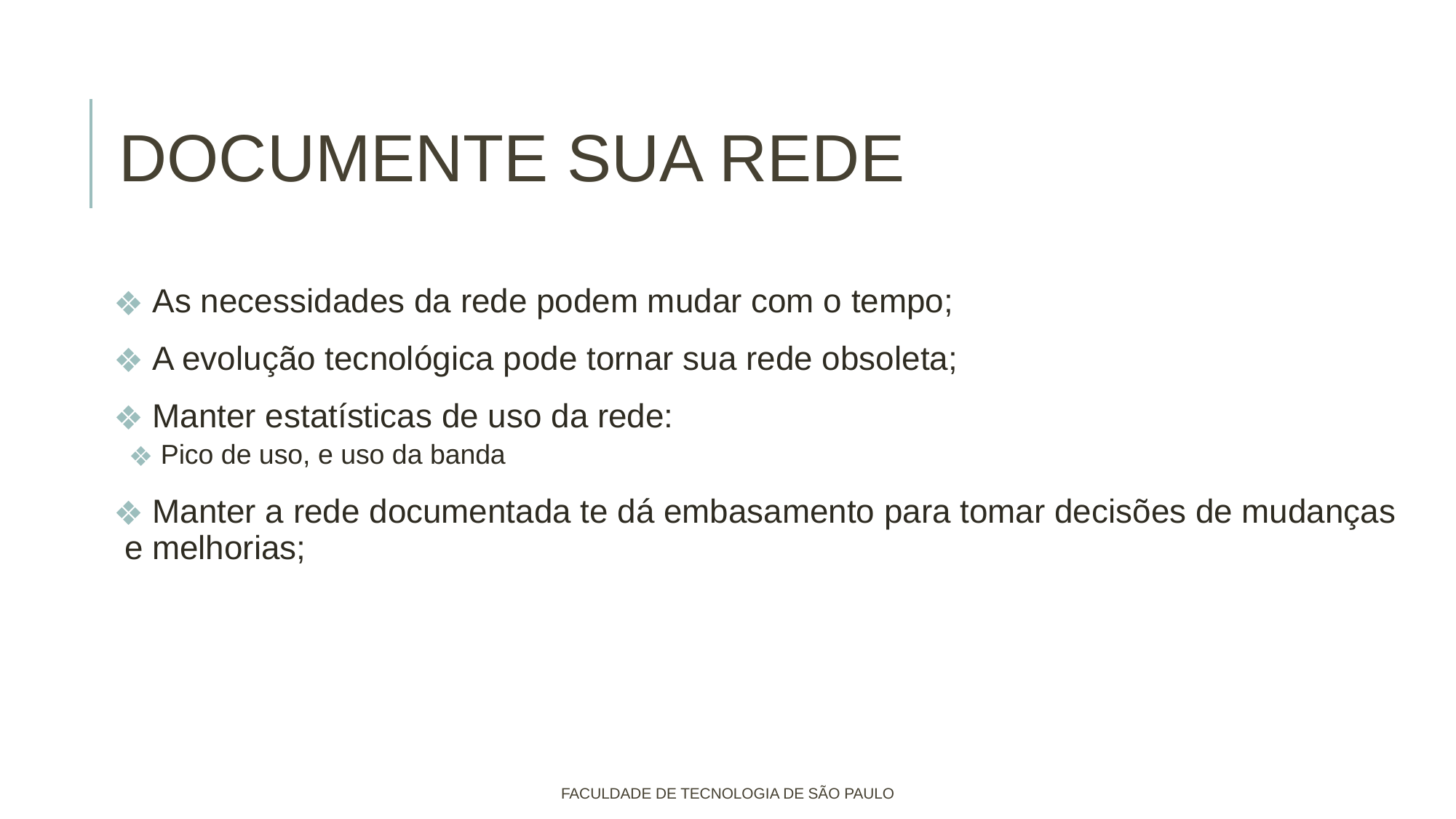

# DOCUMENTE SUA REDE
 As necessidades da rede podem mudar com o tempo;
 A evolução tecnológica pode tornar sua rede obsoleta;
 Manter estatísticas de uso da rede:
 Pico de uso, e uso da banda
 Manter a rede documentada te dá embasamento para tomar decisões de mudanças e melhorias;

FACULDADE DE TECNOLOGIA DE SÃO PAULO